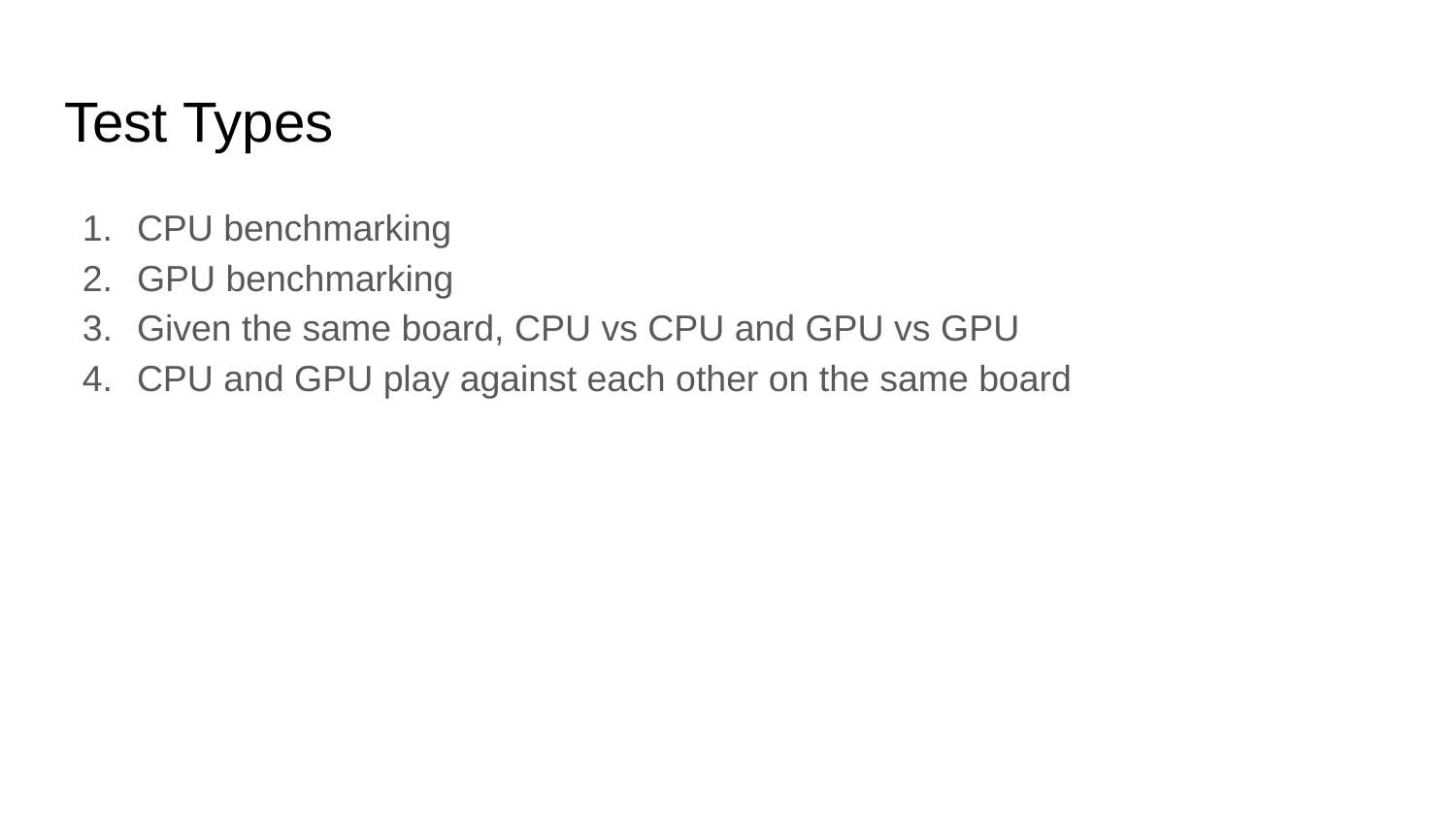

# Test Types
CPU benchmarking
GPU benchmarking
Given the same board, CPU vs CPU and GPU vs GPU
CPU and GPU play against each other on the same board